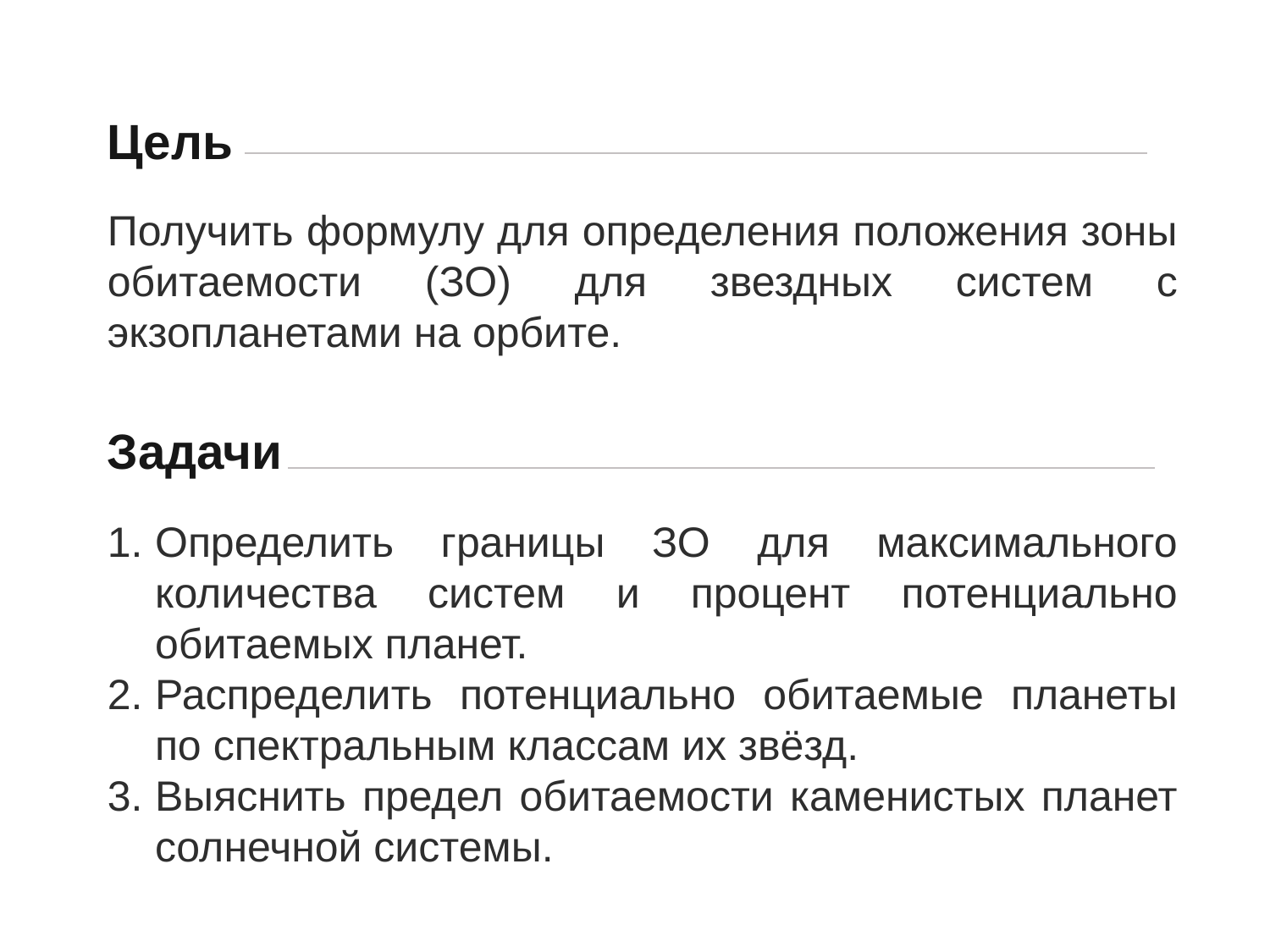

Цель
Получить формулу для определения положения зоны обитаемости (ЗО) для звездных систем с экзопланетами на орбите.
Задачи
Определить границы ЗО для максимального количества систем и процент потенциально обитаемых планет.
Распределить потенциально обитаемые планеты по спектральным классам их звёзд.
Выяснить предел обитаемости каменистых планет солнечной системы.